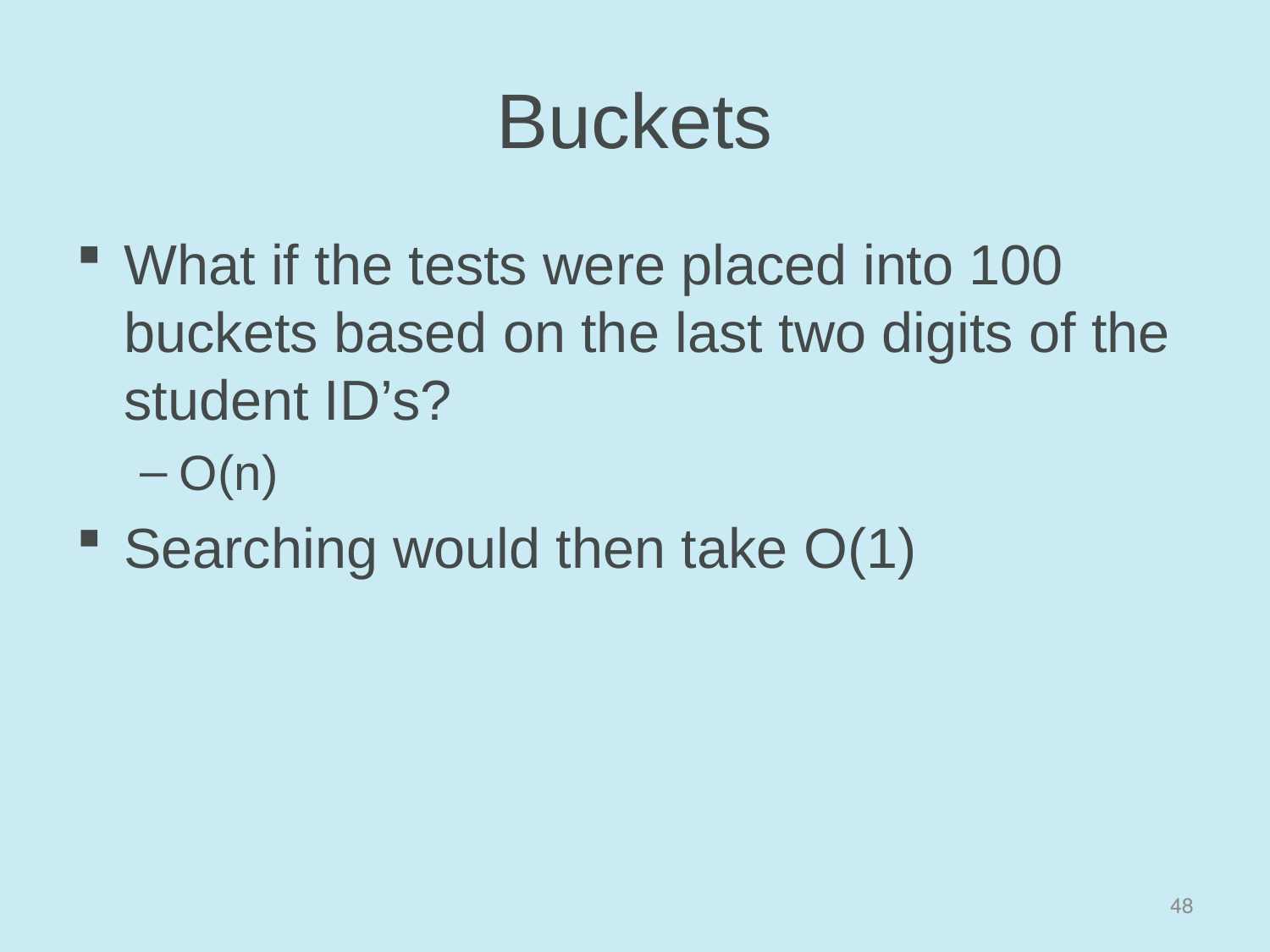

# Buckets
What if the tests were placed into 100 buckets based on the last two digits of the student ID’s?
O(n)
Searching would then take O(1)
48